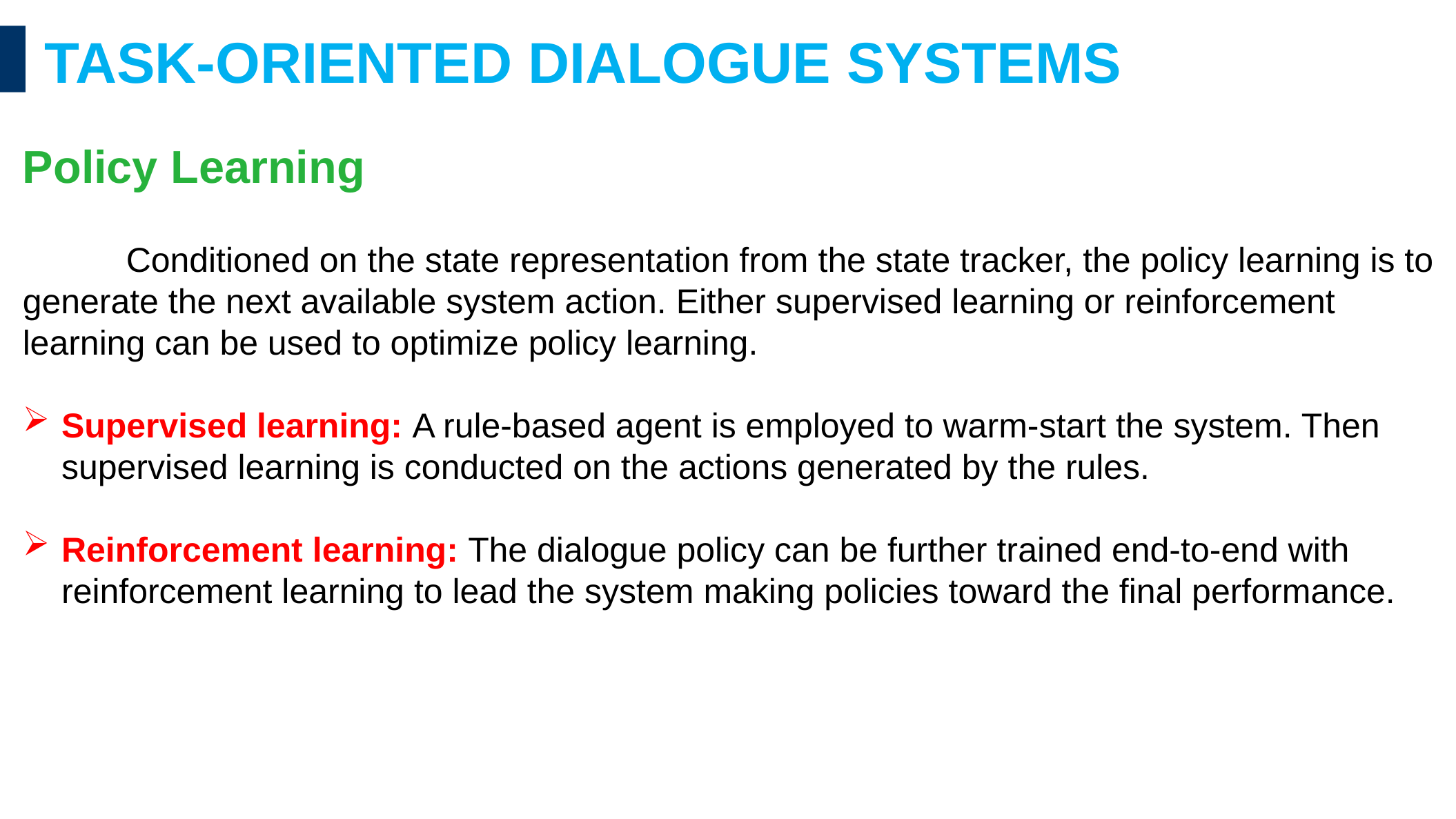

TASK-ORIENTED DIALOGUE SYSTEMS
Policy Learning
	Conditioned on the state representation from the state tracker, the policy learning is to generate the next available system action. Either supervised learning or reinforcement learning can be used to optimize policy learning.

Supervised learning: A rule-based agent is employed to warm-start the system. Then supervised learning is conducted on the actions generated by the rules.

Reinforcement learning: The dialogue policy can be further trained end-to-end with reinforcement learning to lead the system making policies toward the final performance.